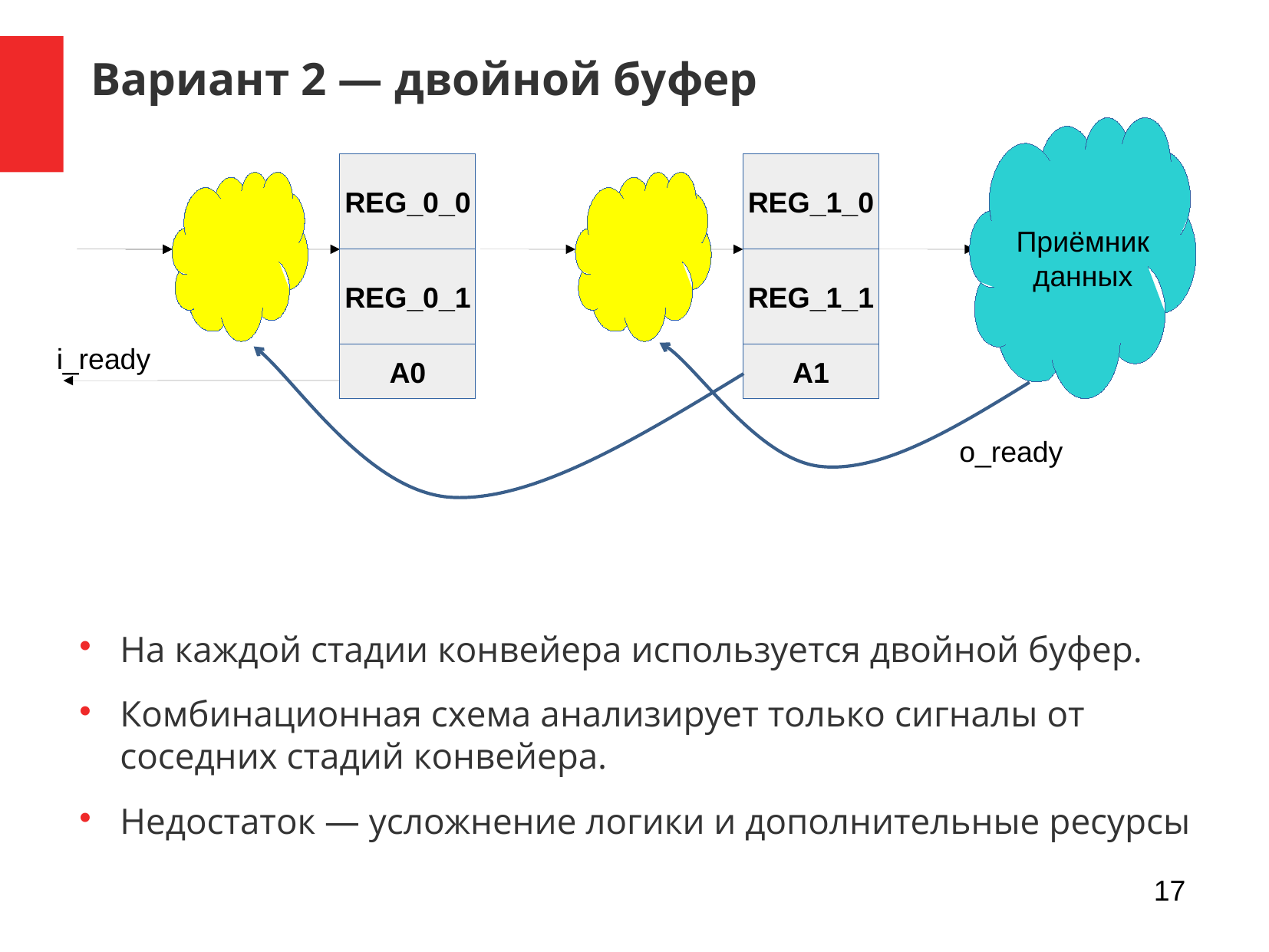

Вариант 2 — двойной буфер
Приёмник
данных
REG_0_0
REG_1_0

REG_0_1
REG_1_1

i_ready

A0
A1

o_ready
На каждой стадии конвейера используется двойной буфер.
Комбинационная схема анализирует только сигналы от соседних стадий конвейера.
Недостаток — усложнение логики и дополнительные ресурсы
17